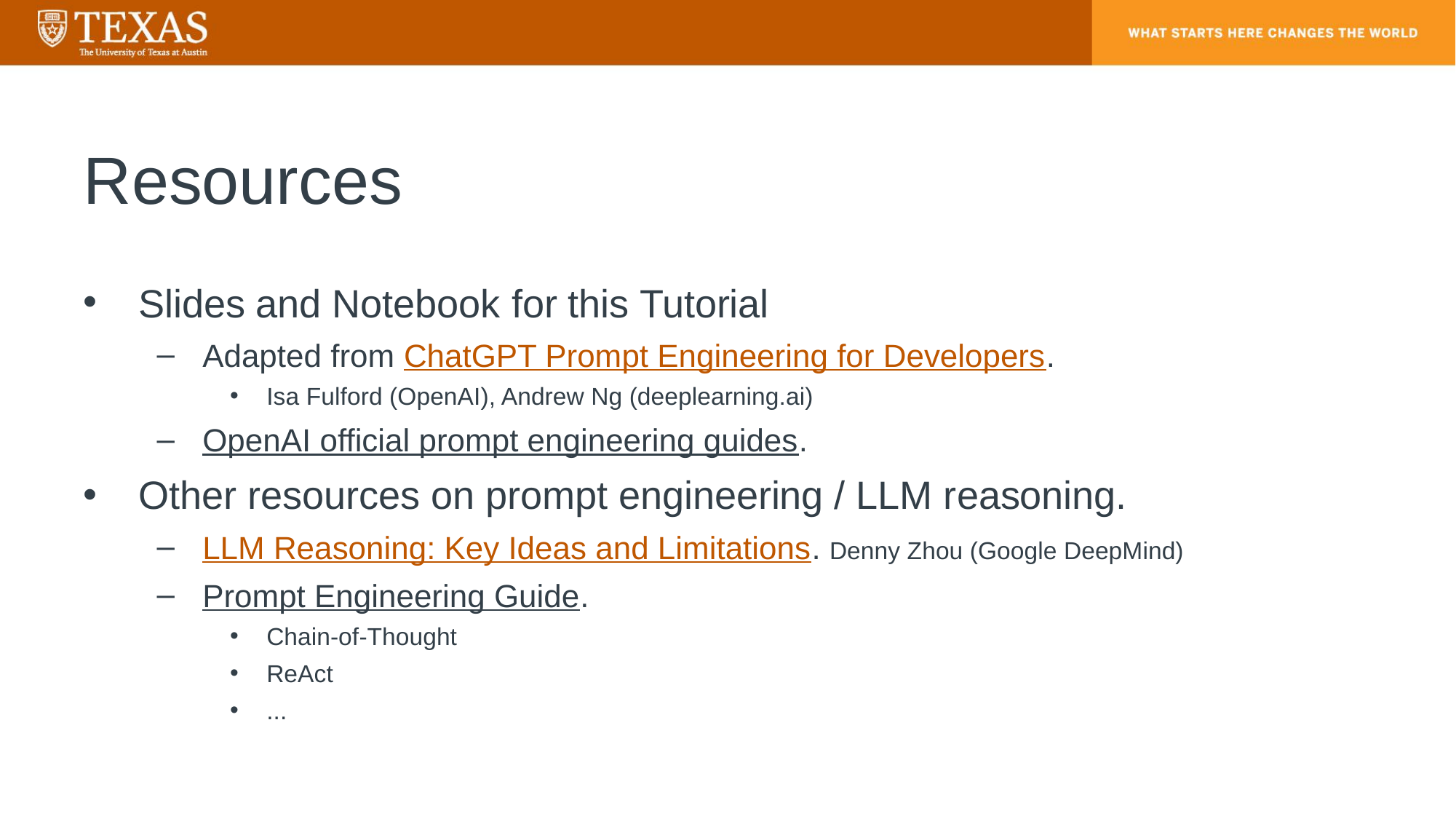

# Resources
Slides and Notebook for this Tutorial
Adapted from ChatGPT Prompt Engineering for Developers.
Isa Fulford (OpenAI), Andrew Ng (deeplearning.ai)
OpenAI official prompt engineering guides.
Other resources on prompt engineering / LLM reasoning.
LLM Reasoning: Key Ideas and Limitations. Denny Zhou (Google DeepMind)
Prompt Engineering Guide.
Chain-of-Thought
ReAct
...